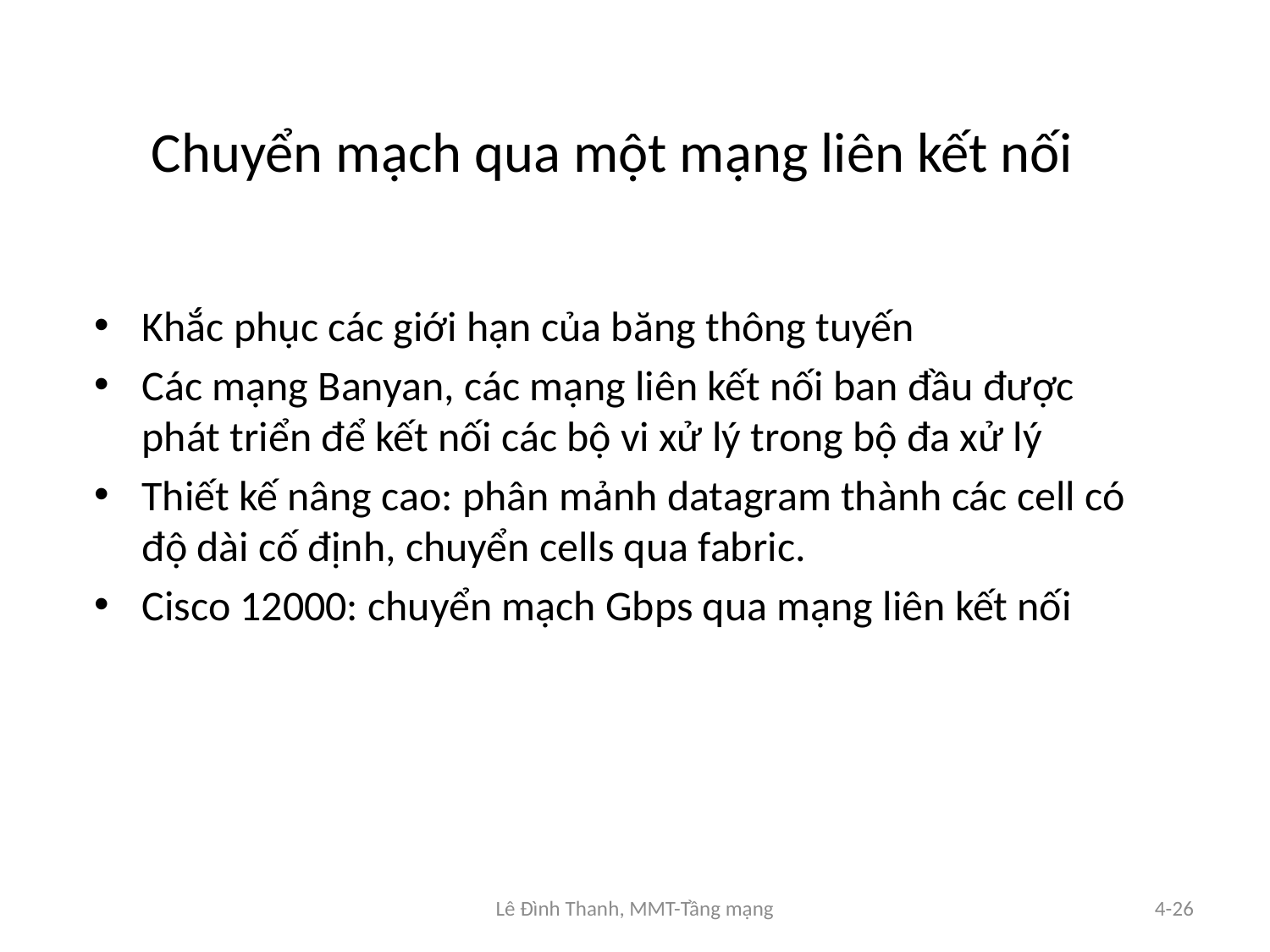

# Chuyển mạch qua một mạng liên kết nối
Khắc phục các giới hạn của băng thông tuyến
Các mạng Banyan, các mạng liên kết nối ban đầu được phát triển để kết nối các bộ vi xử lý trong bộ đa xử lý
Thiết kế nâng cao: phân mảnh datagram thành các cell có độ dài cố định, chuyển cells qua fabric.
Cisco 12000: chuyển mạch Gbps qua mạng liên kết nối
Lê Đình Thanh, MMT-Tầng mạng
4-26